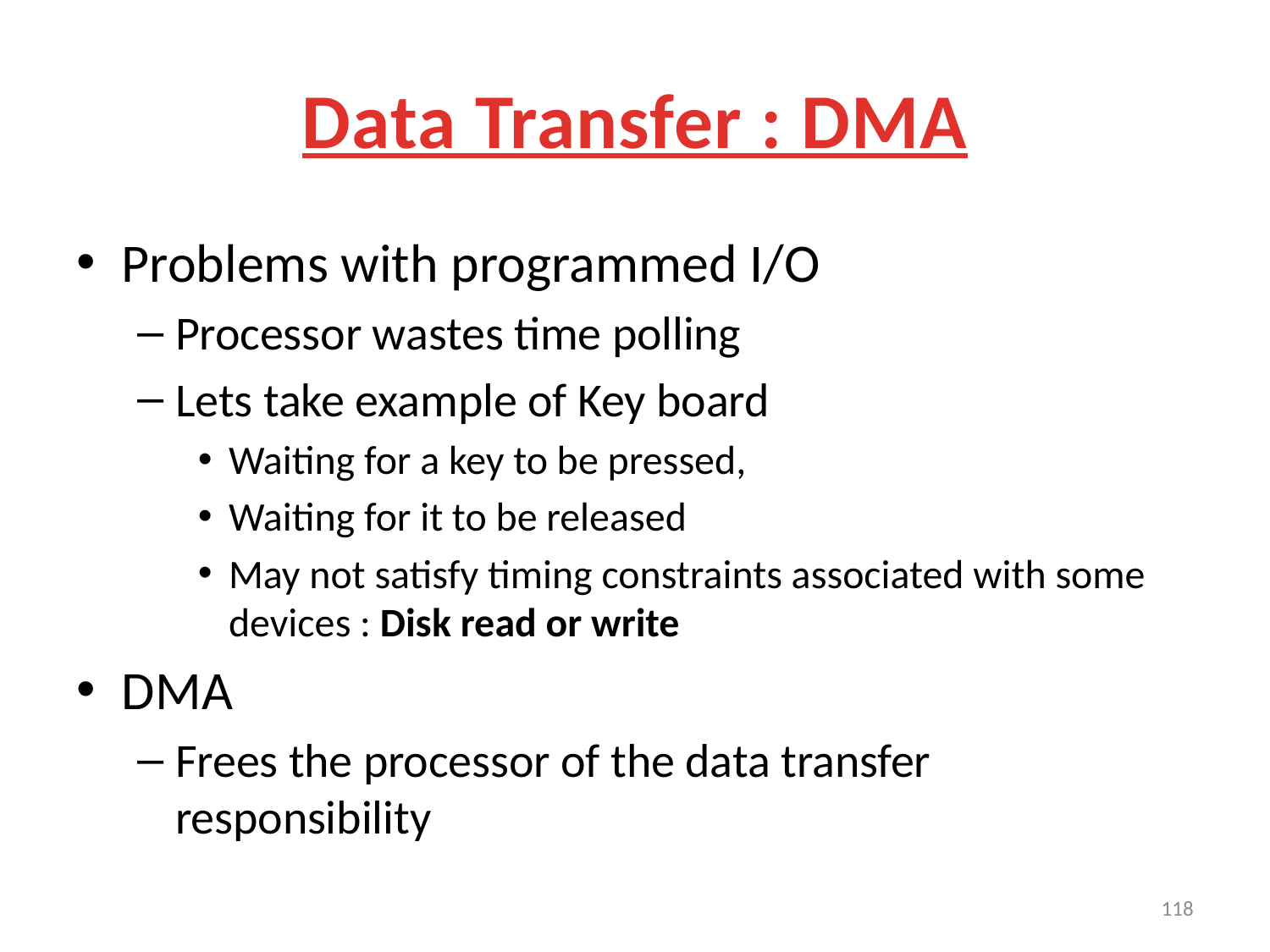

# Data Transfer : DMA
Problems with programmed I/O
Processor wastes time polling
Lets take example of Key board
Waiting for a key to be pressed,
Waiting for it to be released
May not satisfy timing constraints associated with some devices : Disk read or write
DMA
Frees the processor of the data transfer responsibility
118